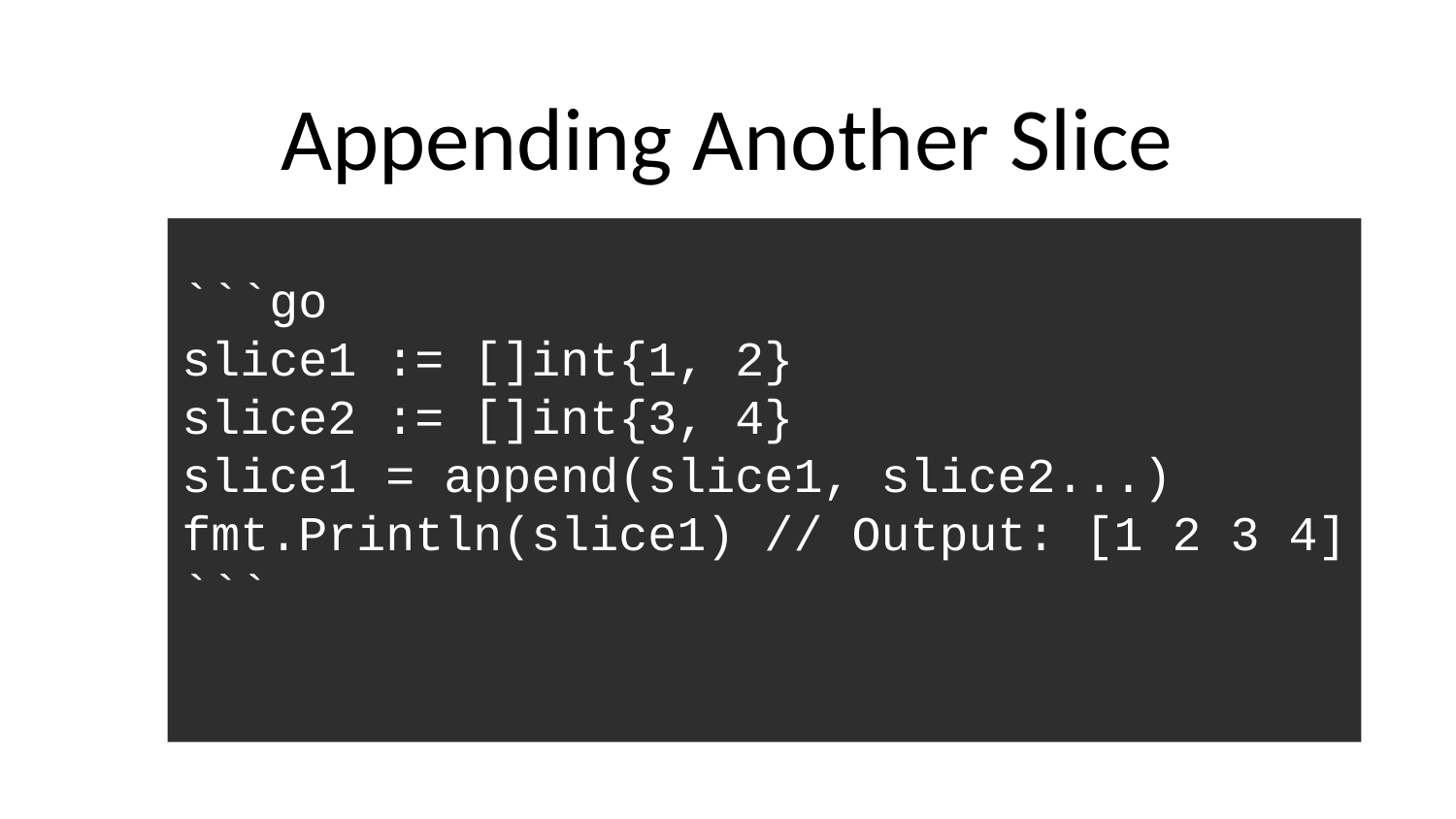

# Appending Another Slice

```go
slice1 := []int{1, 2}
slice2 := []int{3, 4}
slice1 = append(slice1, slice2...)
fmt.Println(slice1) // Output: [1 2 3 4]
```